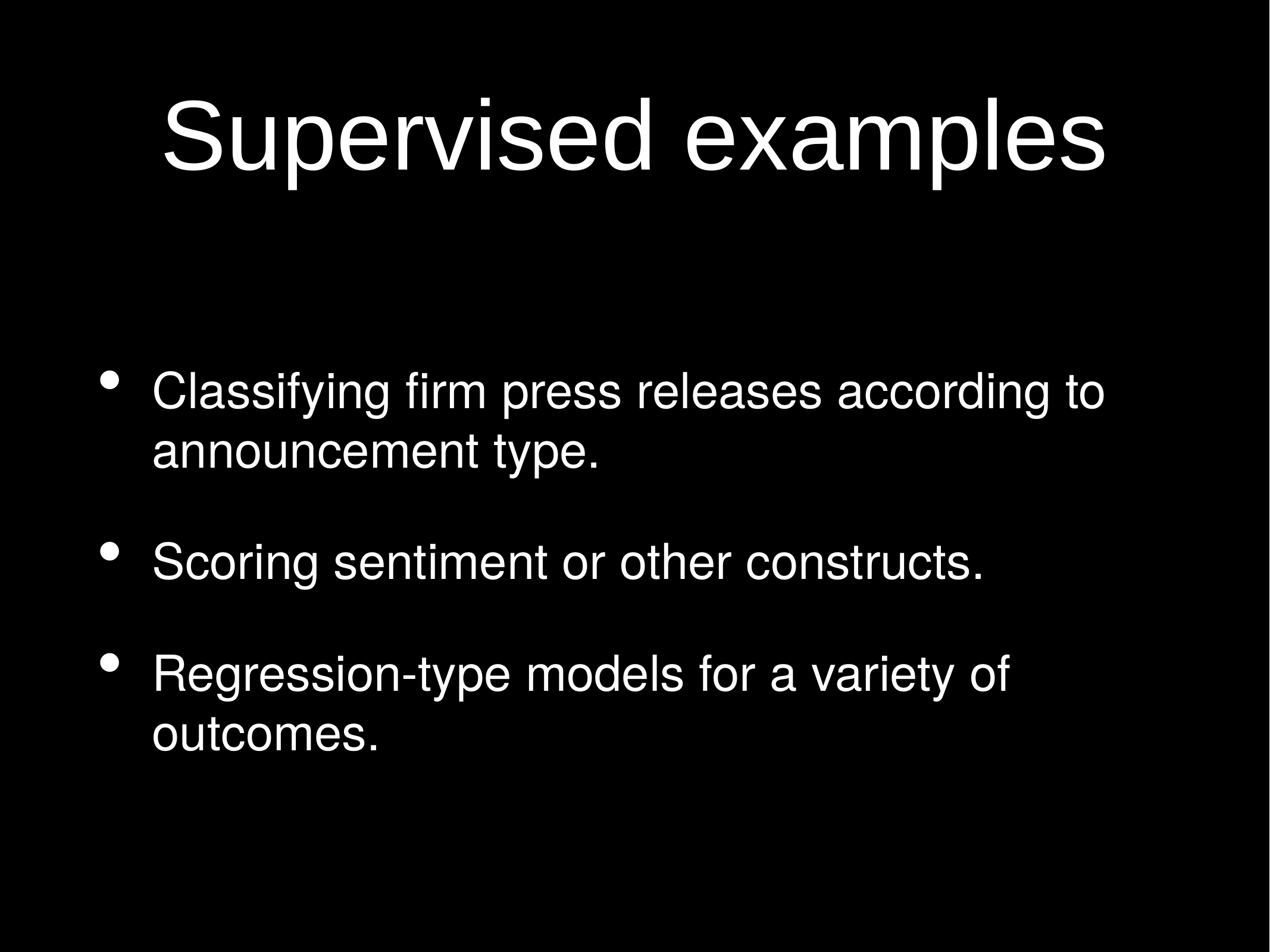

# Supervised examples
Classifying firm press releases according to announcement type.
Scoring sentiment or other constructs.
Regression-type models for a variety of outcomes.